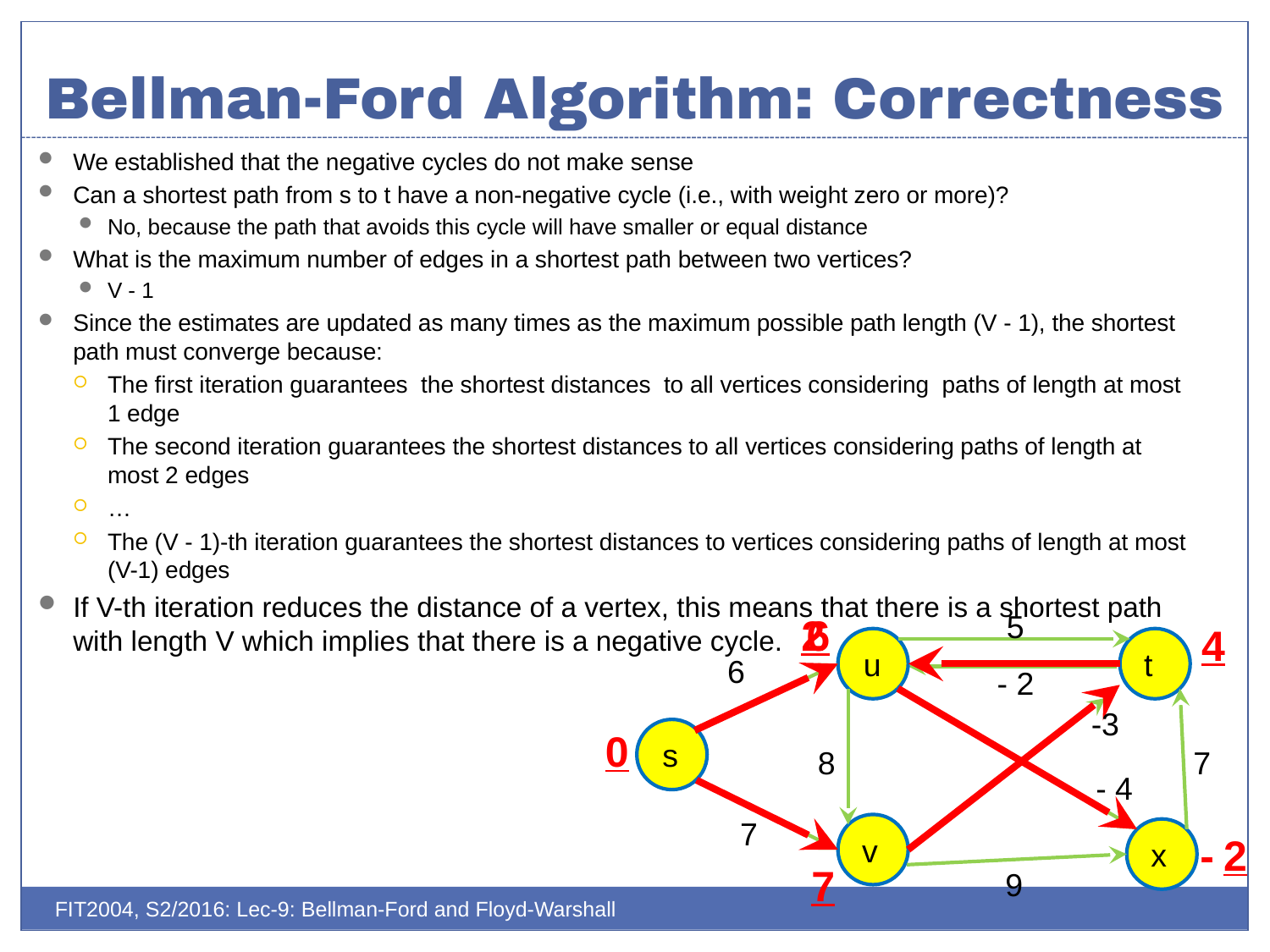

# Bellman-Ford Algorithm: Correctness

We established that the negative cycles do not make sense
Can a shortest path from s to t have a non-negative cycle (i.e., with weight zero or more)?
No, because the path that avoids this cycle will have smaller or equal distance
What is the maximum number of edges in a shortest path between two vertices?
V - 1
Since the estimates are updated as many times as the maximum possible path length (V - 1), the shortest path must converge because:
The first iteration guarantees  the shortest distances  to all vertices considering  paths of length at most 1 edge
The second iteration guarantees the shortest distances to all vertices considering paths of length at most 2 edges
…
The (V - 1)-th iteration guarantees the shortest distances to vertices considering paths of length at most (V-1) edges
If V-th iteration reduces the distance of a vertex, this means that there is a shortest path with length V which implies that there is a negative cycle.

5
2
6
4

u
t
6
- 2
-3
0

s
8
7
- 4
7

-
2
v
x
7
9
FIT2004, S2/2016: Lec-9: Bellman-Ford and Floyd-Warshall